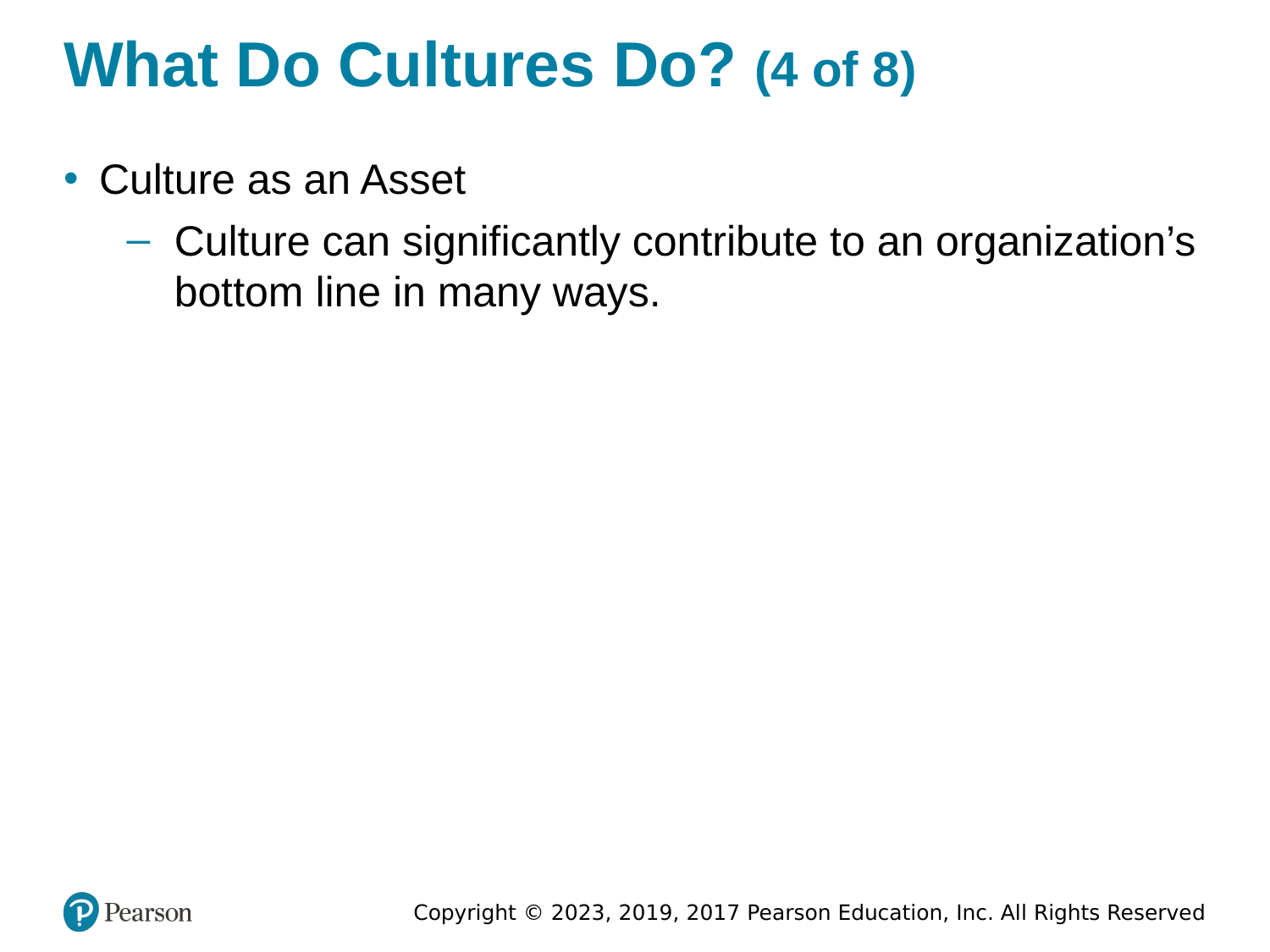

# What Do Cultures Do? (4 of 8)
Culture as an Asset
Culture can significantly contribute to an organization’s bottom line in many ways.